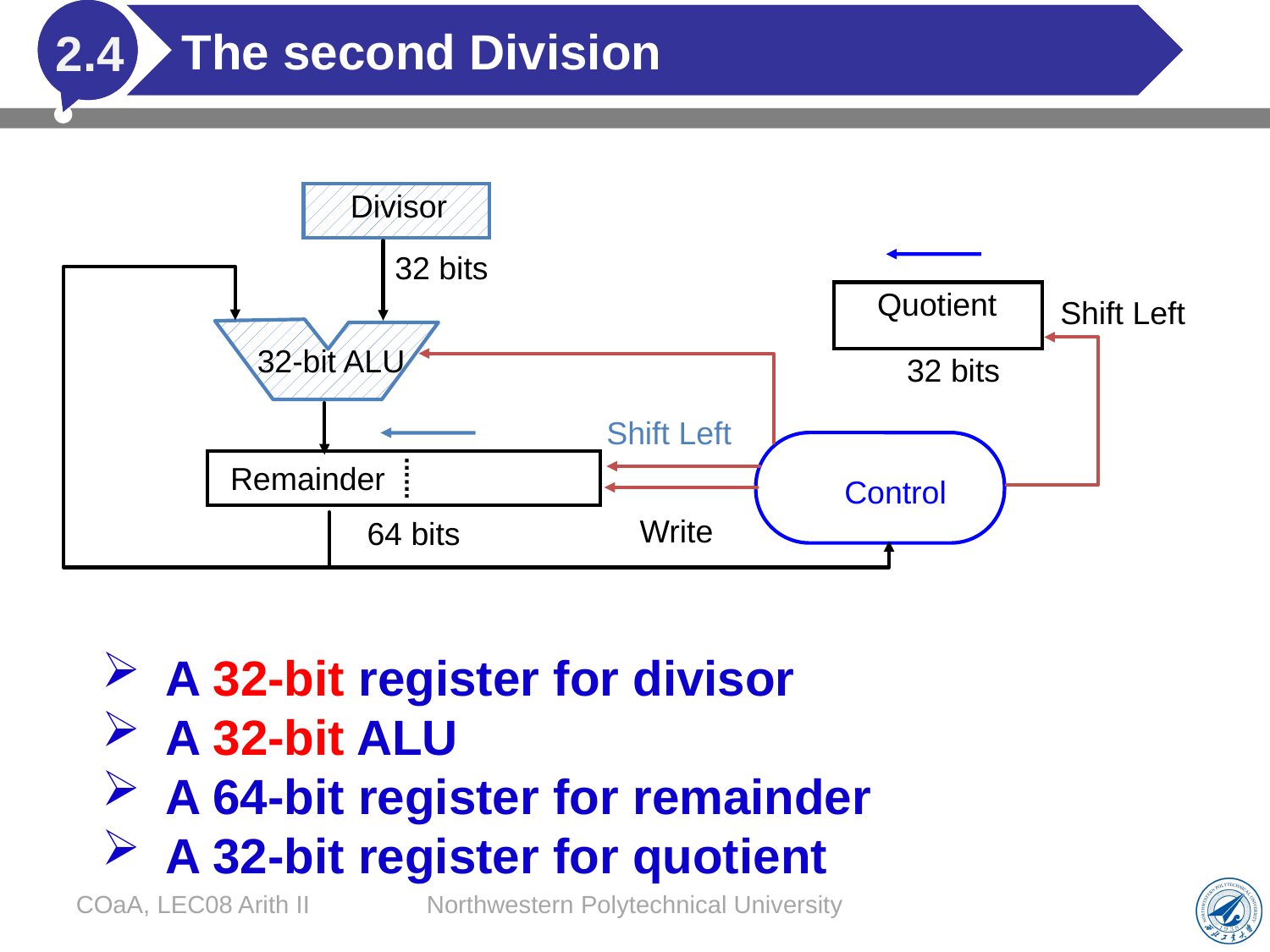

# The second Division
2.4
Divisor

32 bits

Quotient

Shift Left

32-bit ALU

32 bits

Shift Left

Remainder

Control

Write
64 bits

A 32-bit register for divisor
A 32-bit ALU
A 64-bit register for remainder
A 32-bit register for quotient
COaA, LEC08 Arith II
Northwestern Polytechnical University
39